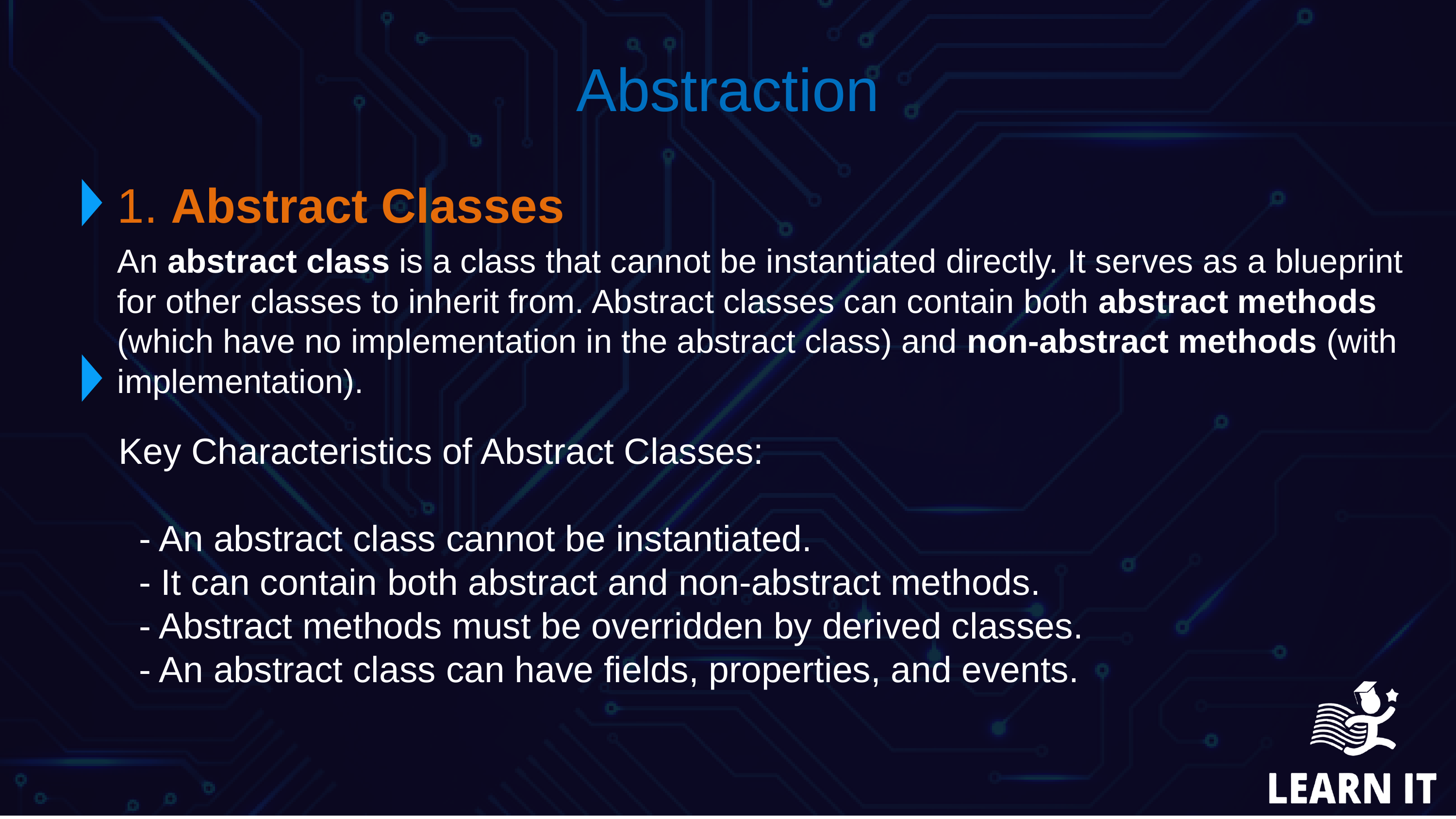

Abstraction
1. Abstract Classes

An abstract class is a class that cannot be instantiated directly. It serves as a blueprint for other classes to inherit from. Abstract classes can contain both abstract methods (which have no implementation in the abstract class) and non-abstract methods (with implementation).

Key Characteristics of Abstract Classes:

  - An abstract class cannot be instantiated.
  - It can contain both abstract and non-abstract methods.
  - Abstract methods must be overridden by derived classes.
  - An abstract class can have fields, properties, and events.